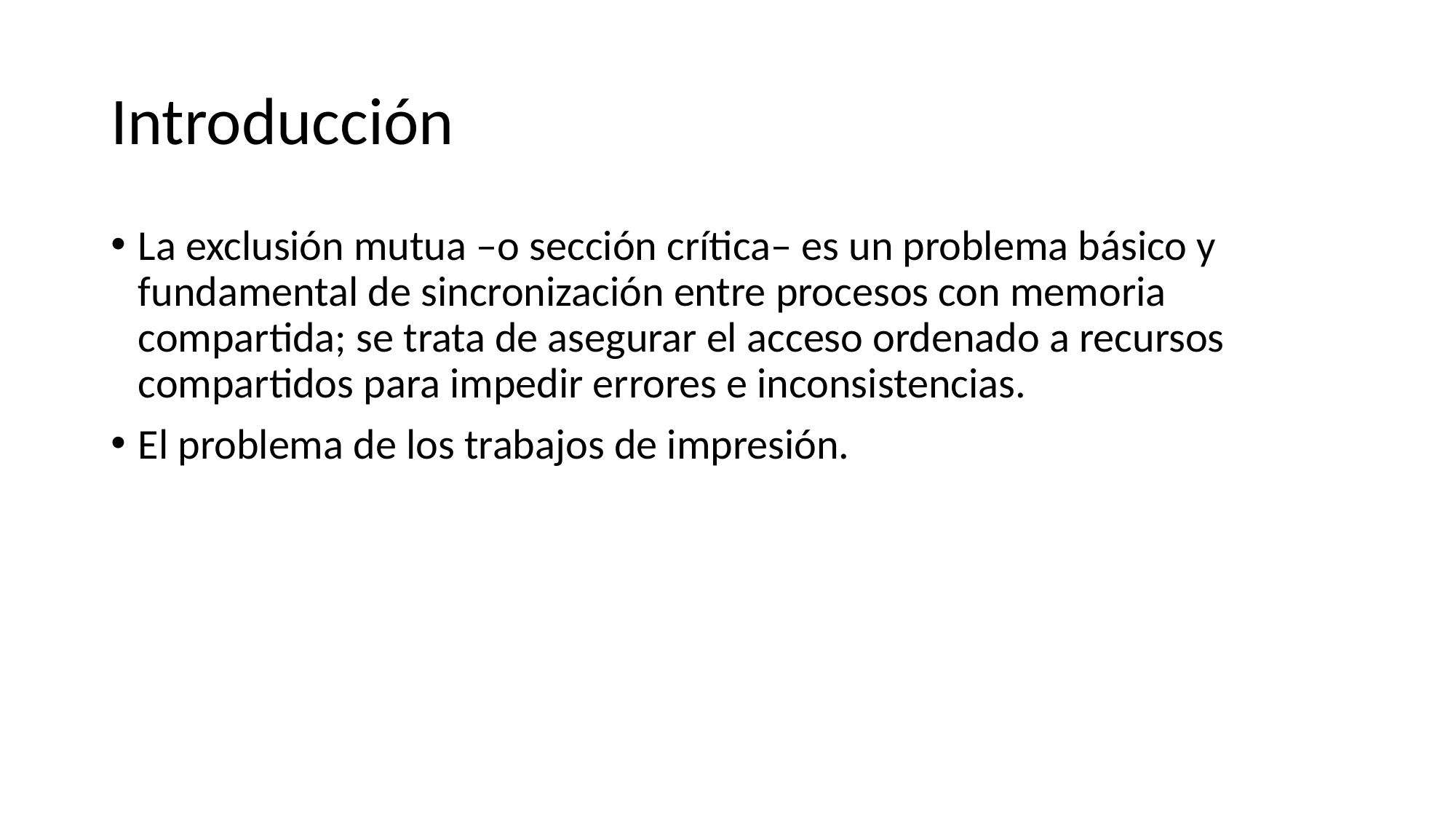

# Introducción
La exclusión mutua –o sección crítica– es un problema básico y fundamental de sincronización entre procesos con memoria compartida; se trata de asegurar el acceso ordenado a recursos compartidos para impedir errores e inconsistencias.
El problema de los trabajos de impresión.